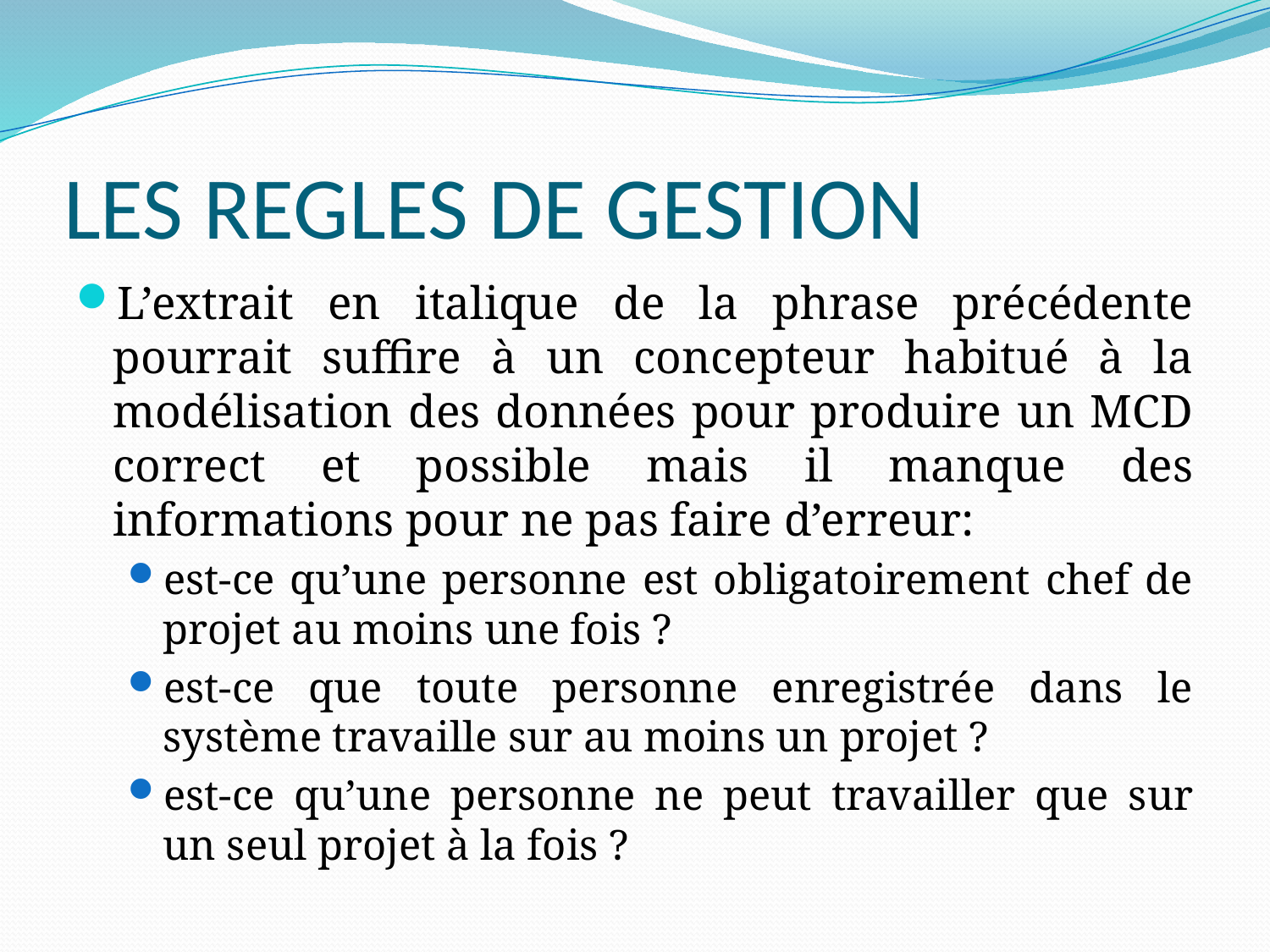

# LES REGLES DE GESTION
L’extrait en italique de la phrase précédente pourrait suffire à un concepteur habitué à la modélisation des données pour produire un MCD correct et possible mais il manque des informations pour ne pas faire d’erreur:
est-ce qu’une personne est obligatoirement chef de projet au moins une fois ?
est-ce que toute personne enregistrée dans le système travaille sur au moins un projet ?
est-ce qu’une personne ne peut travailler que sur un seul projet à la fois ?